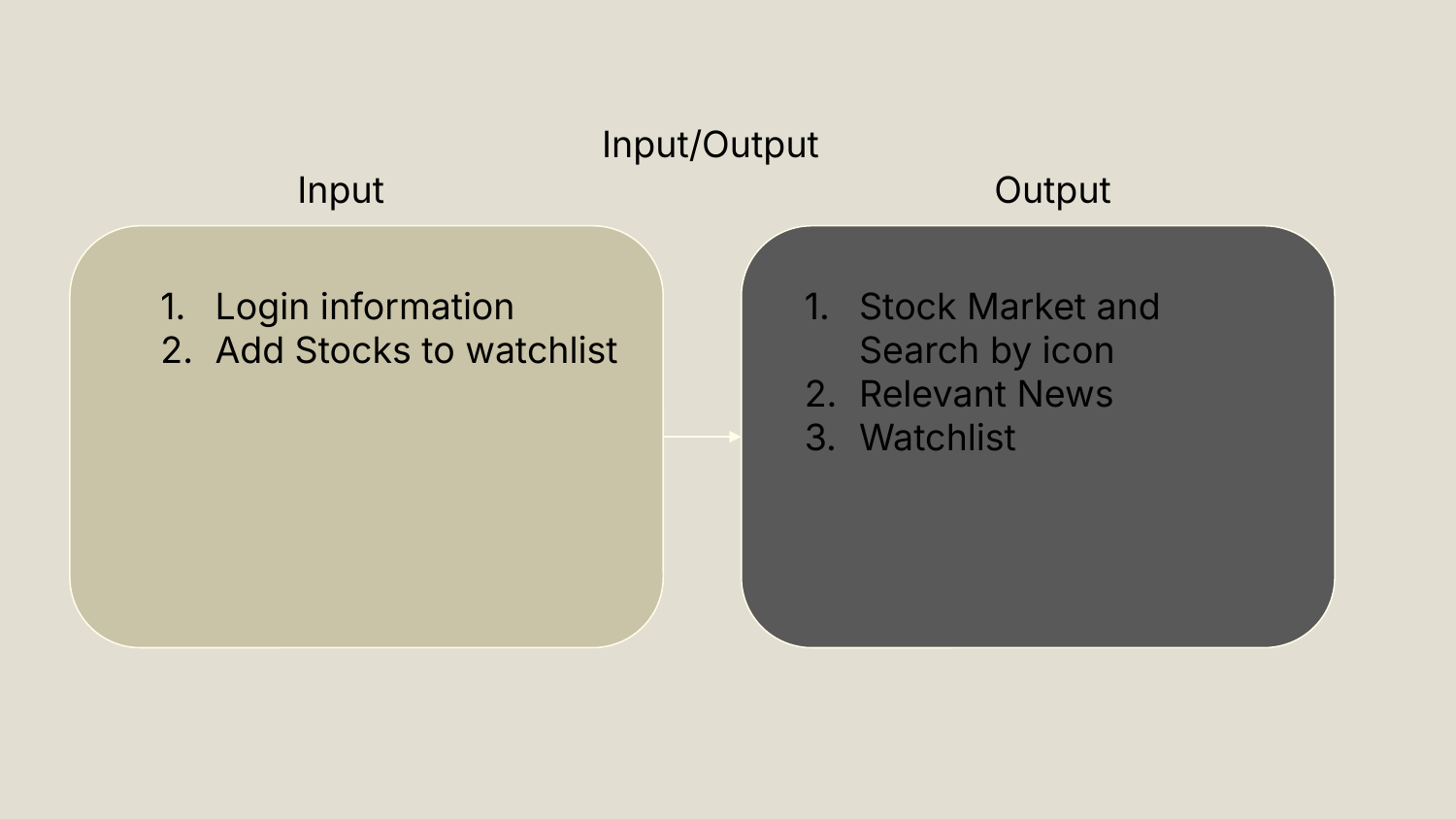

Input/Output
Input
Output

Login information
Add Stocks to watchlist
Stock Market and Search by icon
Relevant News
Watchlist